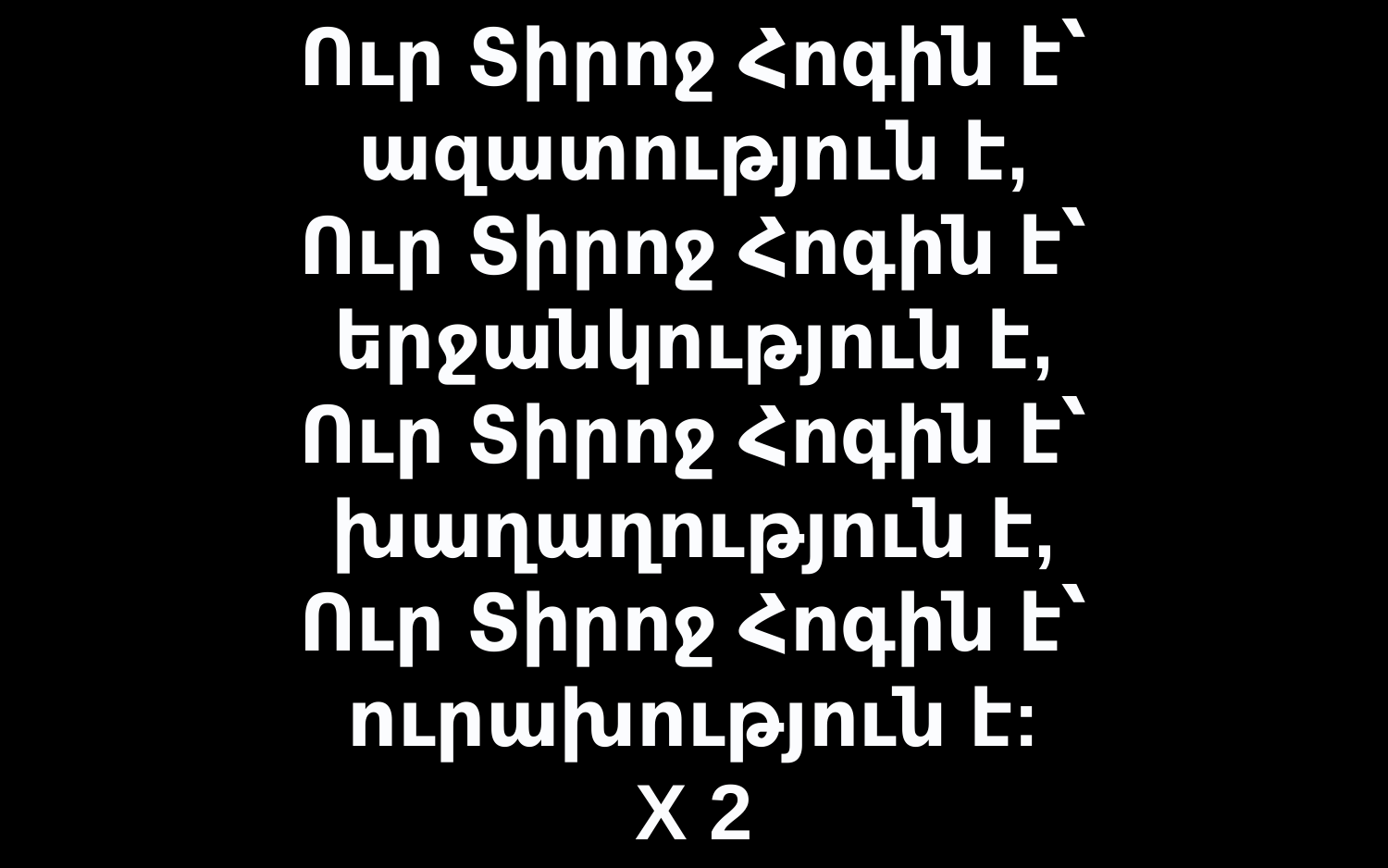

# Ուր Տիրոջ Հոգին է՝ ազատություն է, Ուր Տիրոջ Հոգին է՝ երջանկություն է, Ուր Տիրոջ Հոգին է՝ խաղաղություն է, Ուր Տիրոջ Հոգին է՝ ուրախություն է: X 2